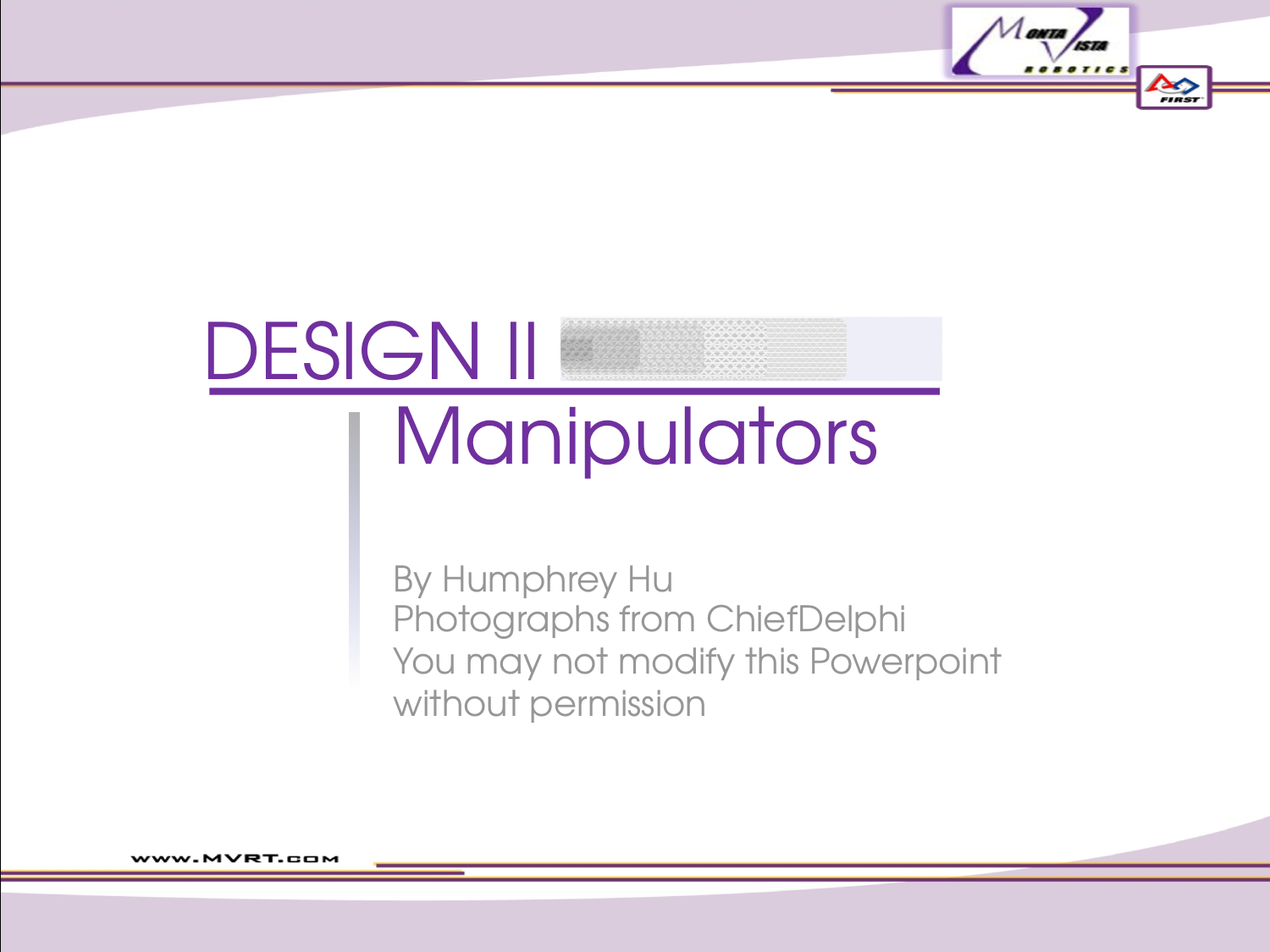

DESIGN II
Manipulators

By Humphrey Hu
Photographs from ChiefDelphi
You may not modify this Powerpoint without permission